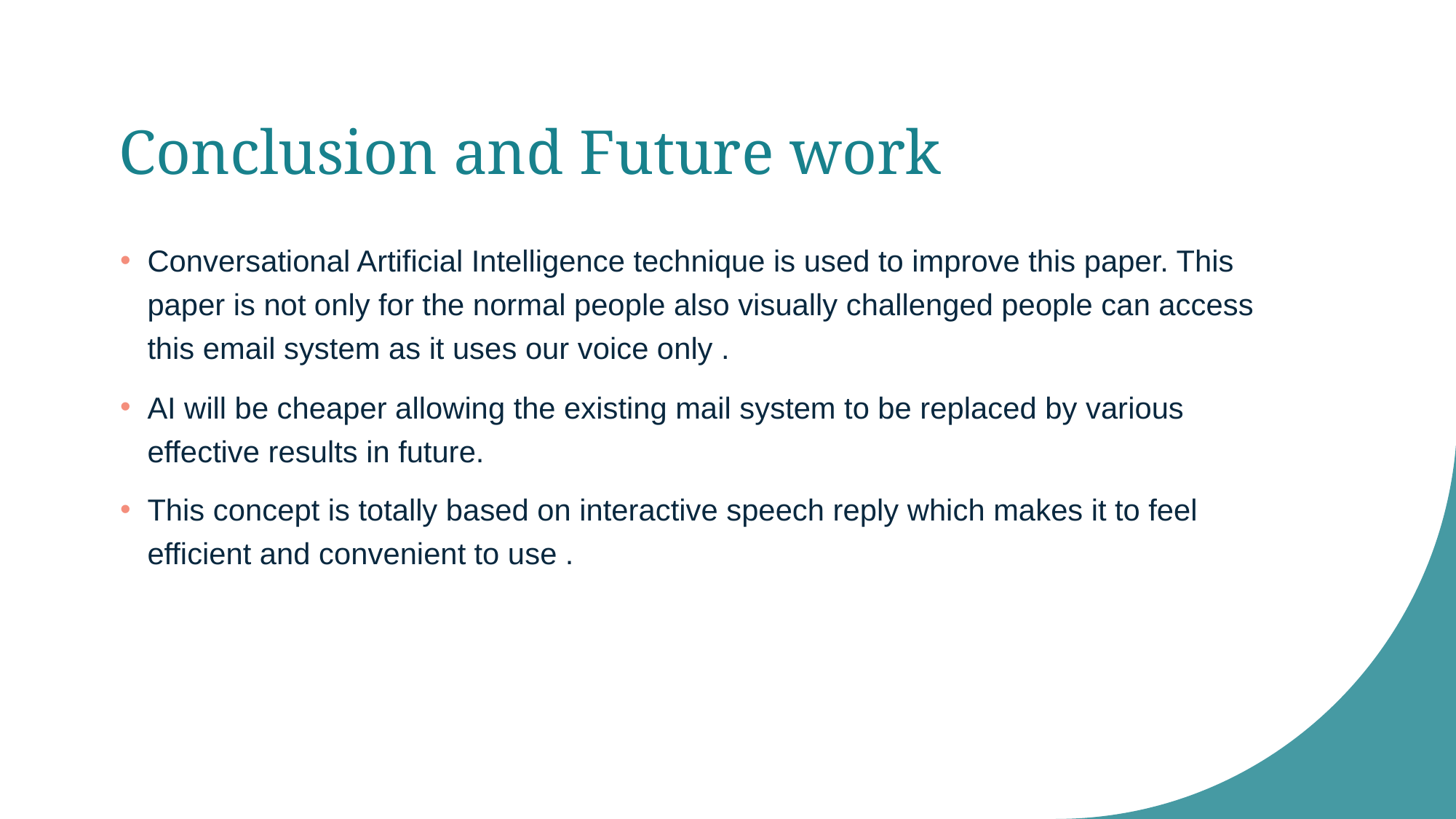

# Conclusion and Future work
Conversational Artificial Intelligence technique is used to improve this paper. This paper is not only for the normal people also visually challenged people can access this email system as it uses our voice only .
AI will be cheaper allowing the existing mail system to be replaced by various effective results in future.
This concept is totally based on interactive speech reply which makes it to feel efficient and convenient to use .